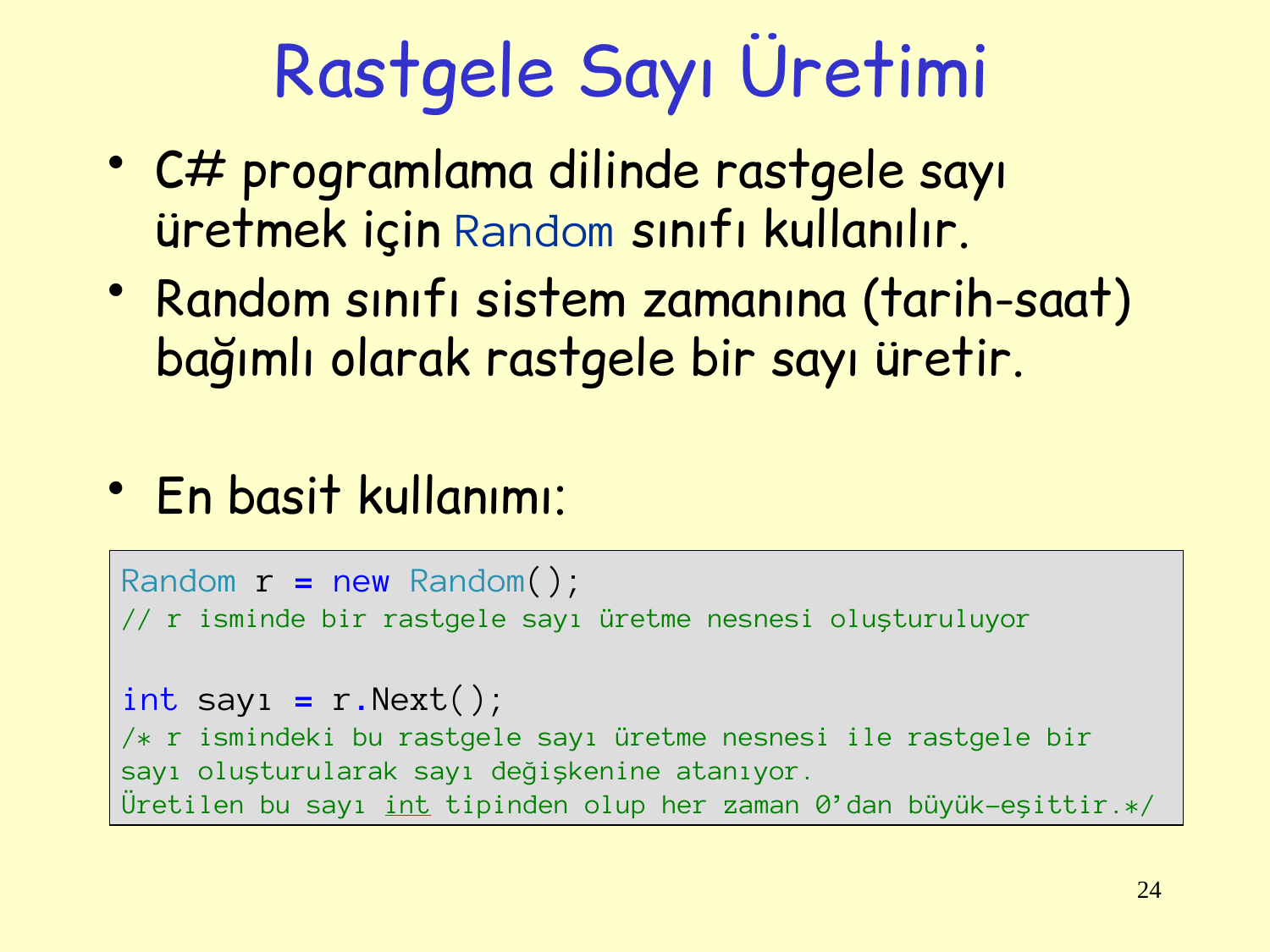

# Rastgele Sayı Üretimi
C# programlama dilinde rastgele sayı üretmek için Random sınıfı kullanılır.
Random sınıfı sistem zamanına (tarih-saat) bağımlı olarak rastgele bir sayı üretir.

En basit kullanımı:
Random r = new Random();
// r isminde bir rastgele sayı üretme nesnesi oluşturuluyor

int sayı = r.Next();
/* r ismindeki bu rastgele sayı üretme nesnesi ile rastgele bir sayı oluşturularak sayı değişkenine atanıyor.
Üretilen bu sayı int tipinden olup her zaman 0’dan büyük-eşittir.*/
24